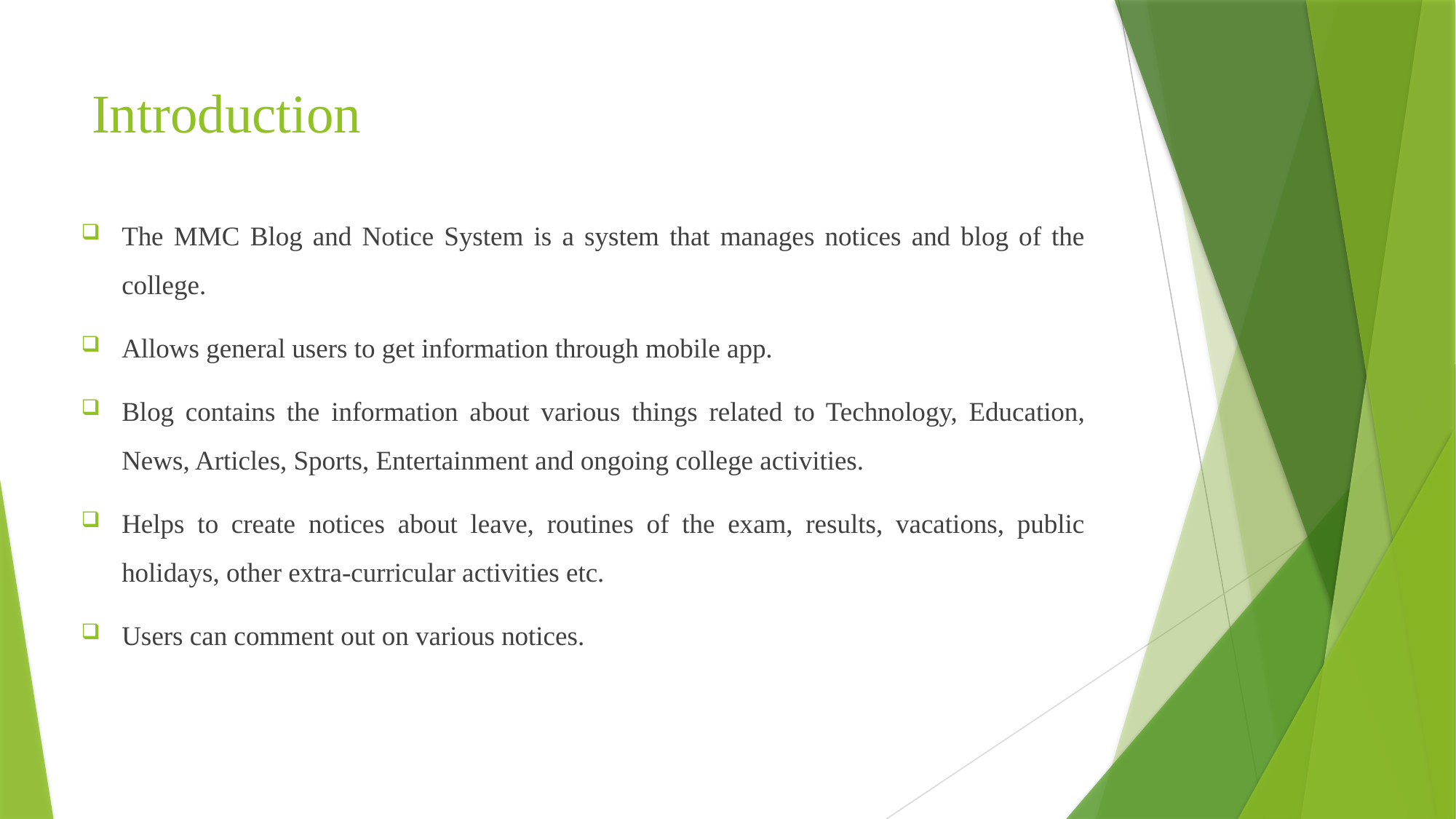

# Introduction
The MMC Blog and Notice System is a system that manages notices and blog of the college.
Allows general users to get information through mobile app.
Blog contains the information about various things related to Technology, Education, News, Articles, Sports, Entertainment and ongoing college activities.
Helps to create notices about leave, routines of the exam, results, vacations, public holidays, other extra-curricular activities etc.
Users can comment out on various notices.